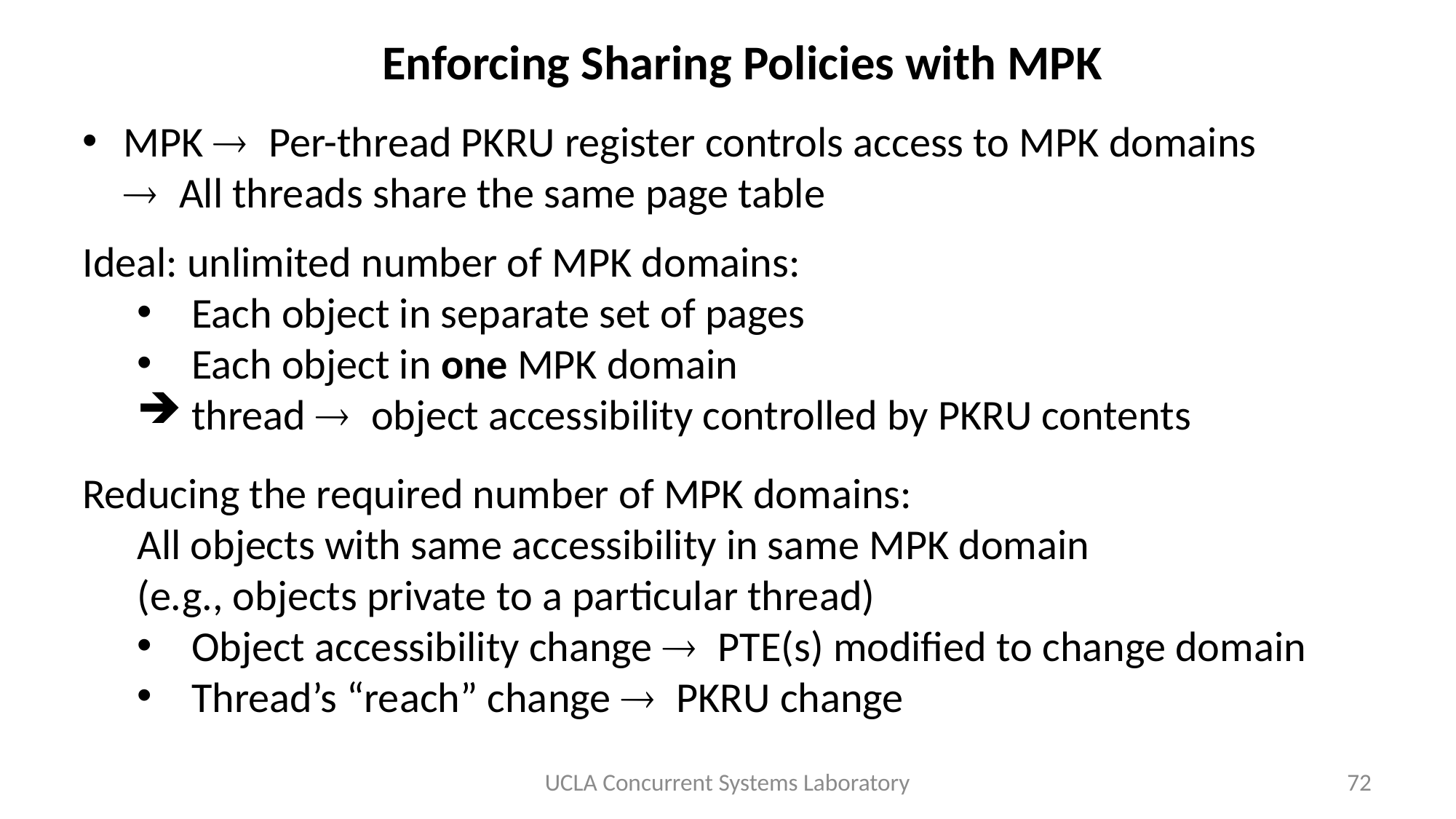

# Enforcing Sharing Policies with MPK
MPK → Per-thread PKRU register controls access to MPK domains
→ All threads share the same page table
Ideal: unlimited number of MPK domains:
Each object in separate set of pages
Each object in one MPK domain
thread → object accessibility controlled by PKRU contents
Reducing the required number of MPK domains:
All objects with same accessibility in same MPK domain
(e.g., objects private to a particular thread)
Object accessibility change → PTE(s) modified to change domain
Thread’s “reach” change → PKRU change
UCLA Concurrent Systems Laboratory
72